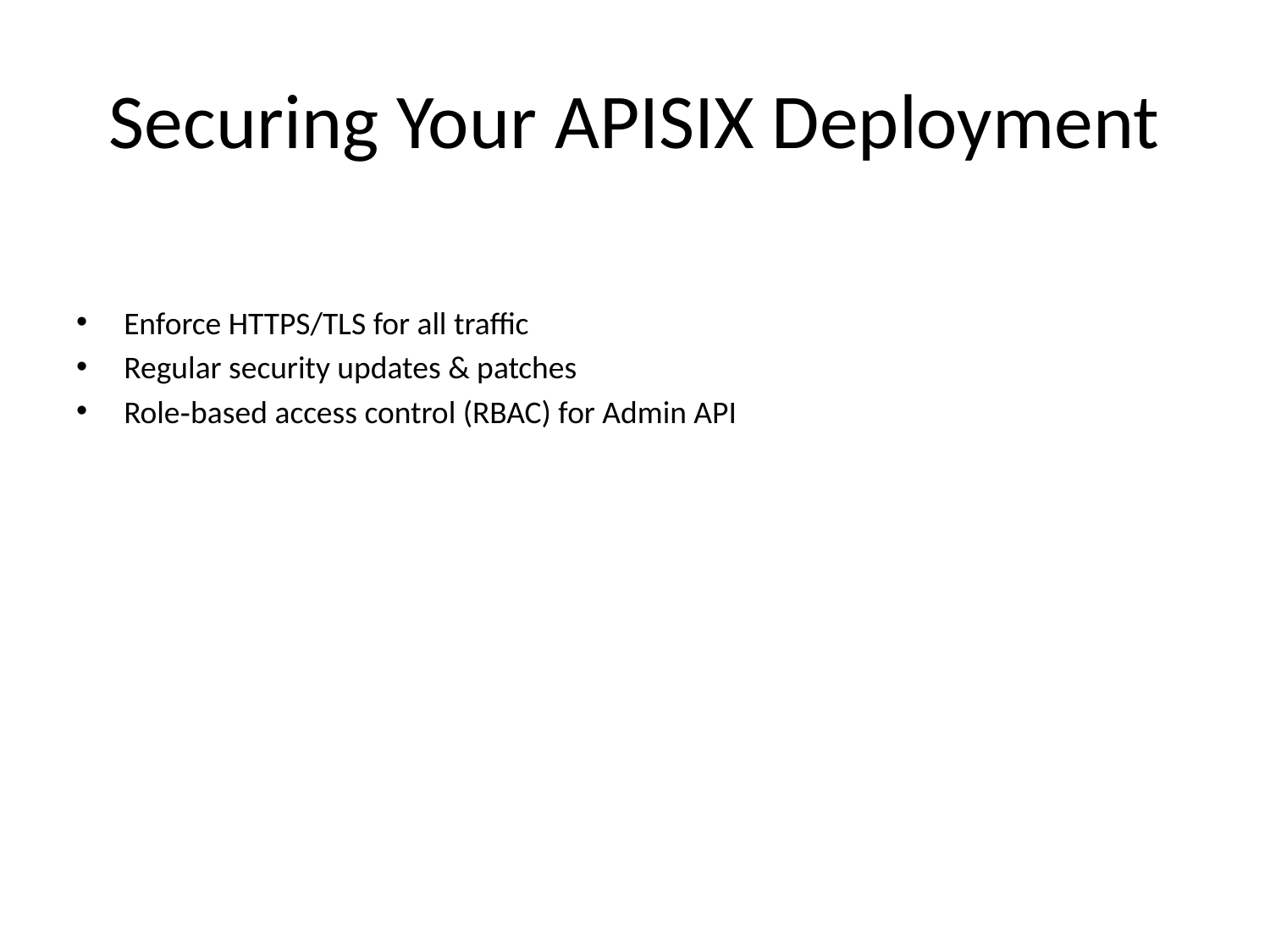

# Securing Your APISIX Deployment

Enforce HTTPS/TLS for all traffic
Regular security updates & patches
Role‑based access control (RBAC) for Admin API